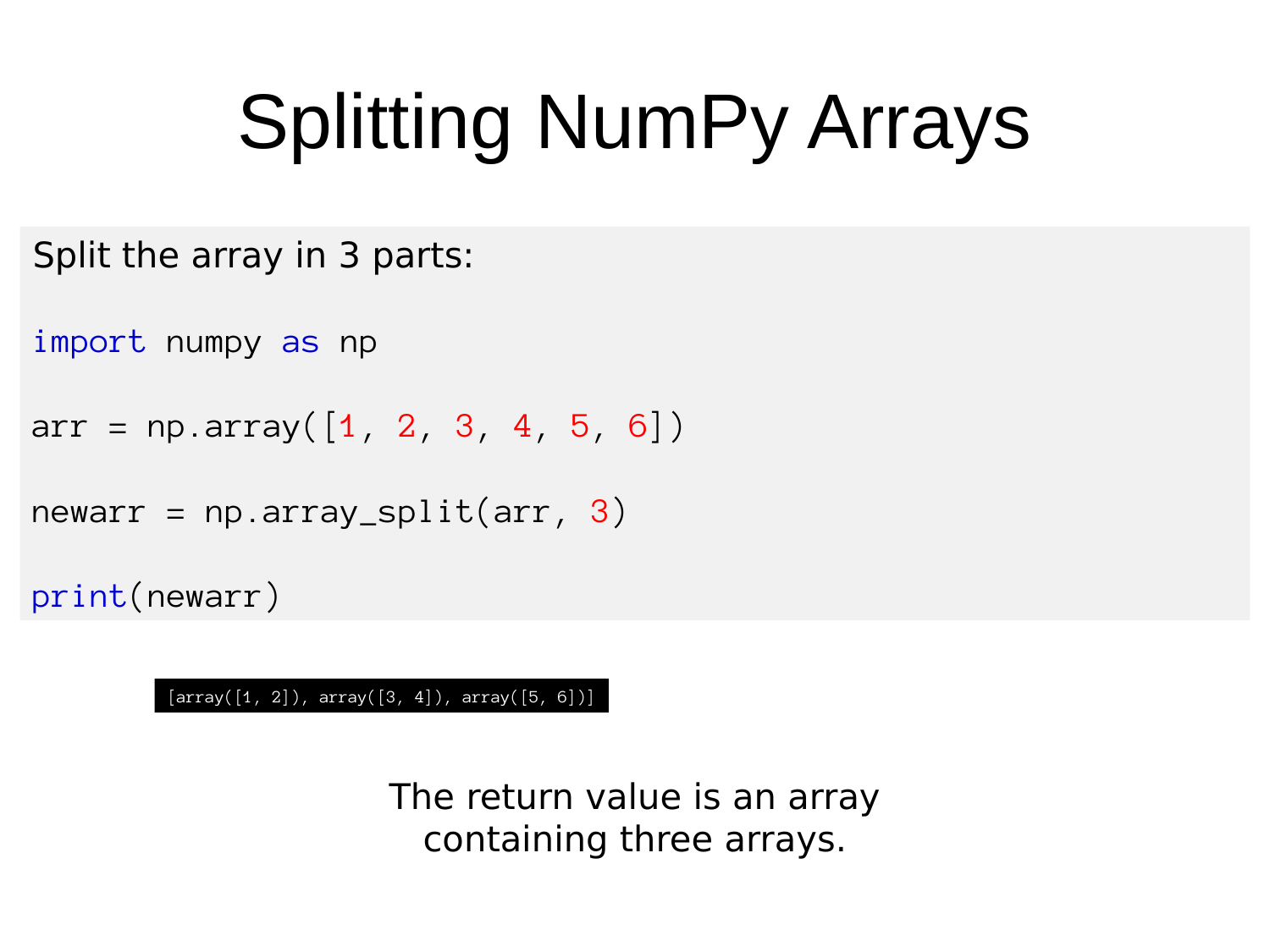

# Splitting NumPy Arrays
Split the array in 3 parts:

import numpy as np
arr = np.array([1, 2, 3, 4, 5, 6])
newarr = np.array_split(arr, 3)
print(newarr)

[array([1, 2]), array([3, 4]), array([5, 6])]
The return value is an array containing three arrays.